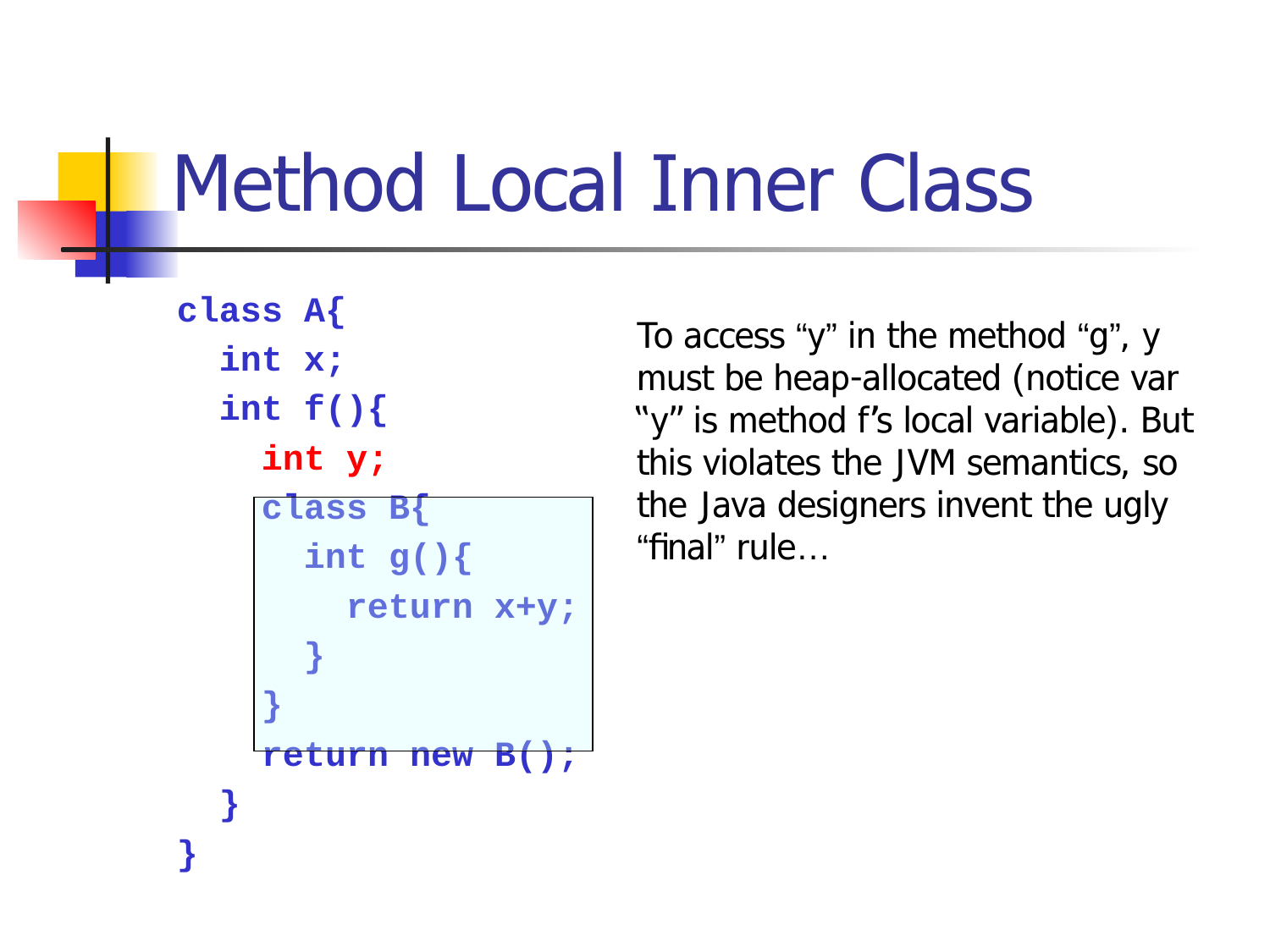

# Method Local Inner Class
class A{
  int x;
  int f(){
    int y;
    class B{
      int g(){
        return x+y;
      }
    }
    return new B();
  }
}
To access “y” in the method “g”, y must be heap-allocated (notice var “y” is method f’s local variable). But this violates the JVM semantics, so the Java designers invent the ugly “final” rule…